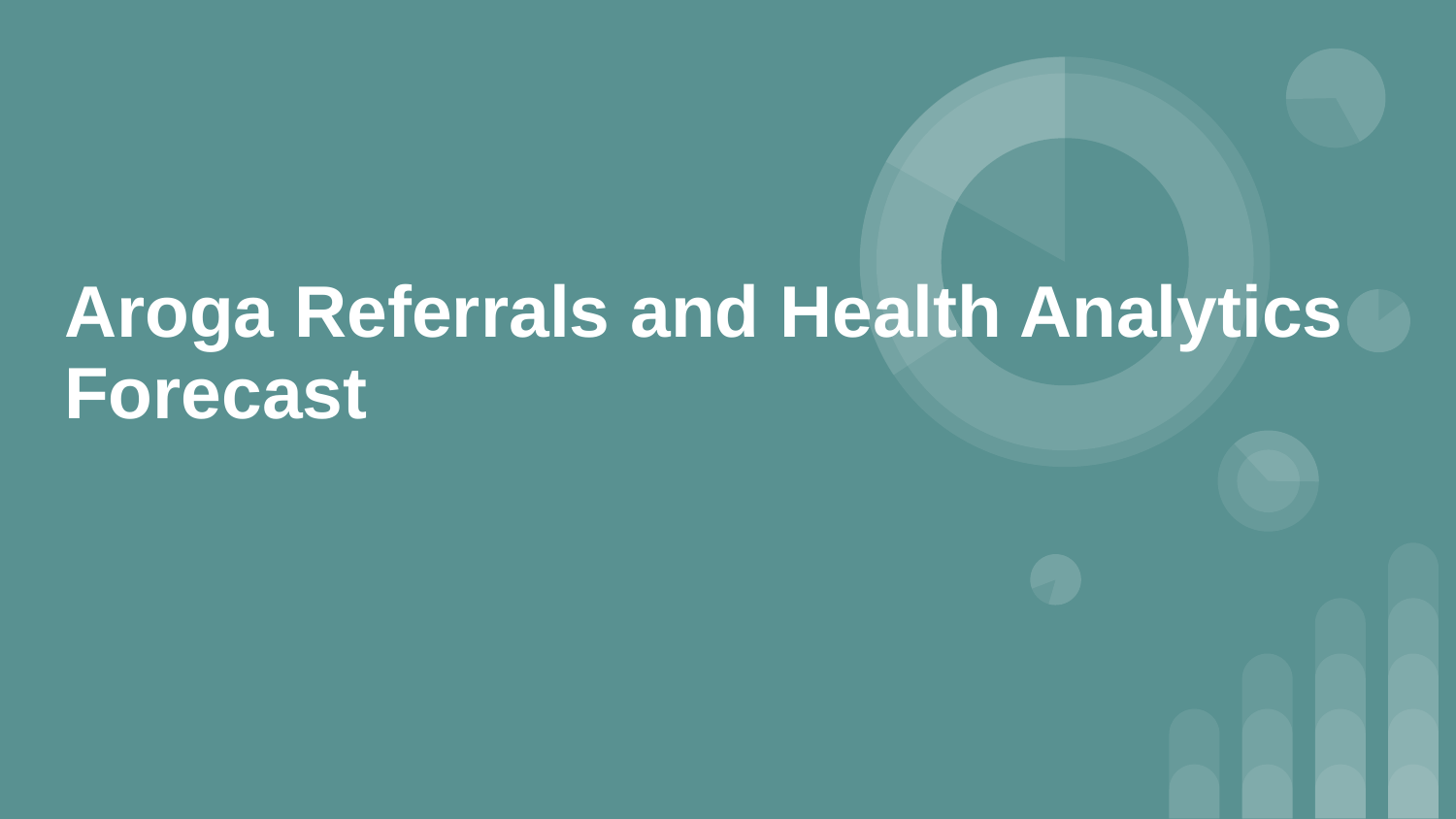

# Aroga Referrals and Health Analytics Forecast